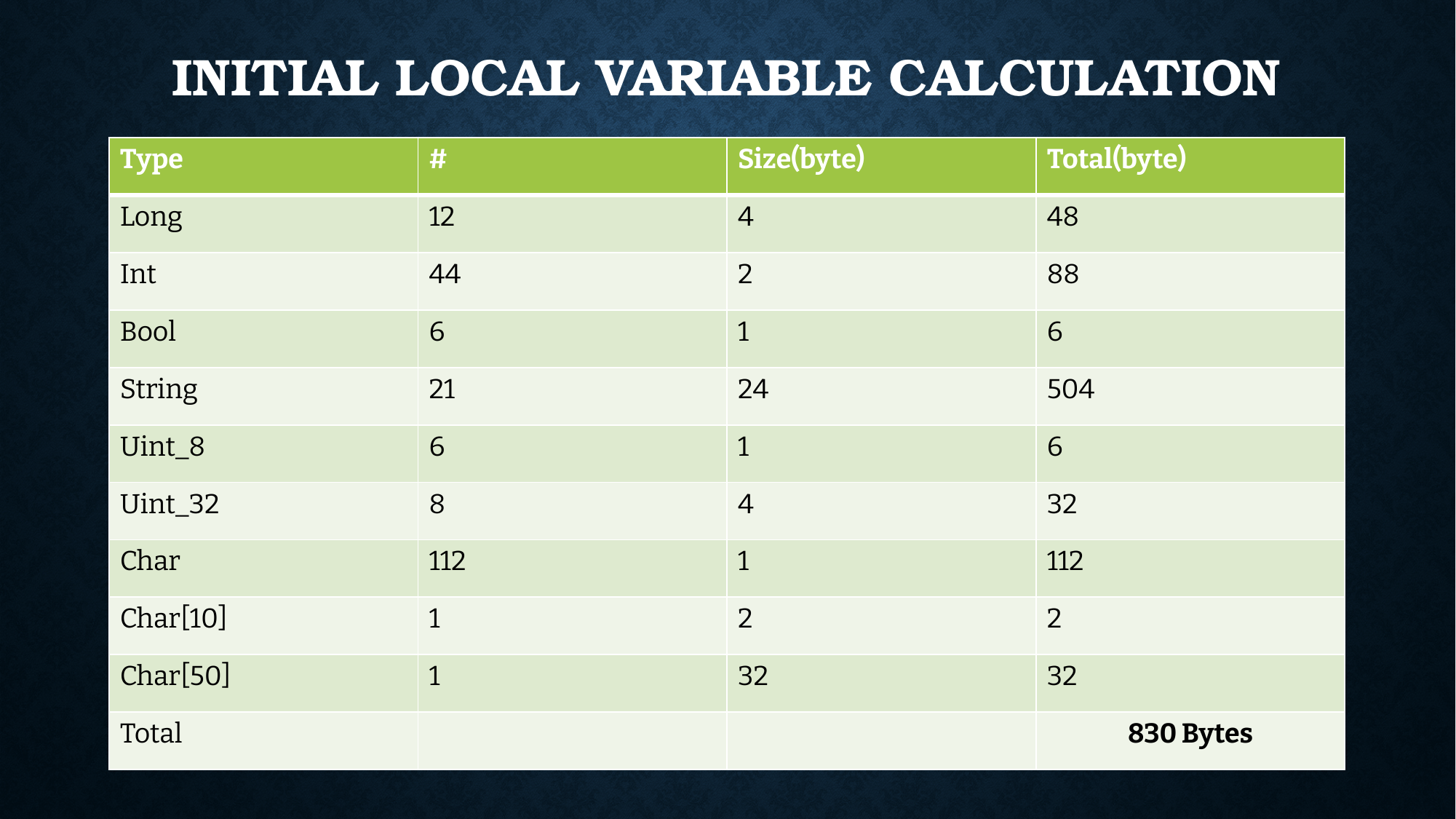

# Initial local variable calculation
| Type | # | Size(byte) | Total(byte) |
| --- | --- | --- | --- |
| Long | 12 | 4 | 48 |
| Int | 44 | 2 | 88 |
| Bool | 6 | 1 | 6 |
| String | 21 | 24 | 504 |
| Uint\_8 | 6 | 1 | 6 |
| Uint\_32 | 8 | 4 | 32 |
| Char | 112 | 1 | 112 |
| Char[10] | 1 | 2 | 2 |
| Char[50] | 1 | 32 | 32 |
| Total |  |  | 830 Bytes |